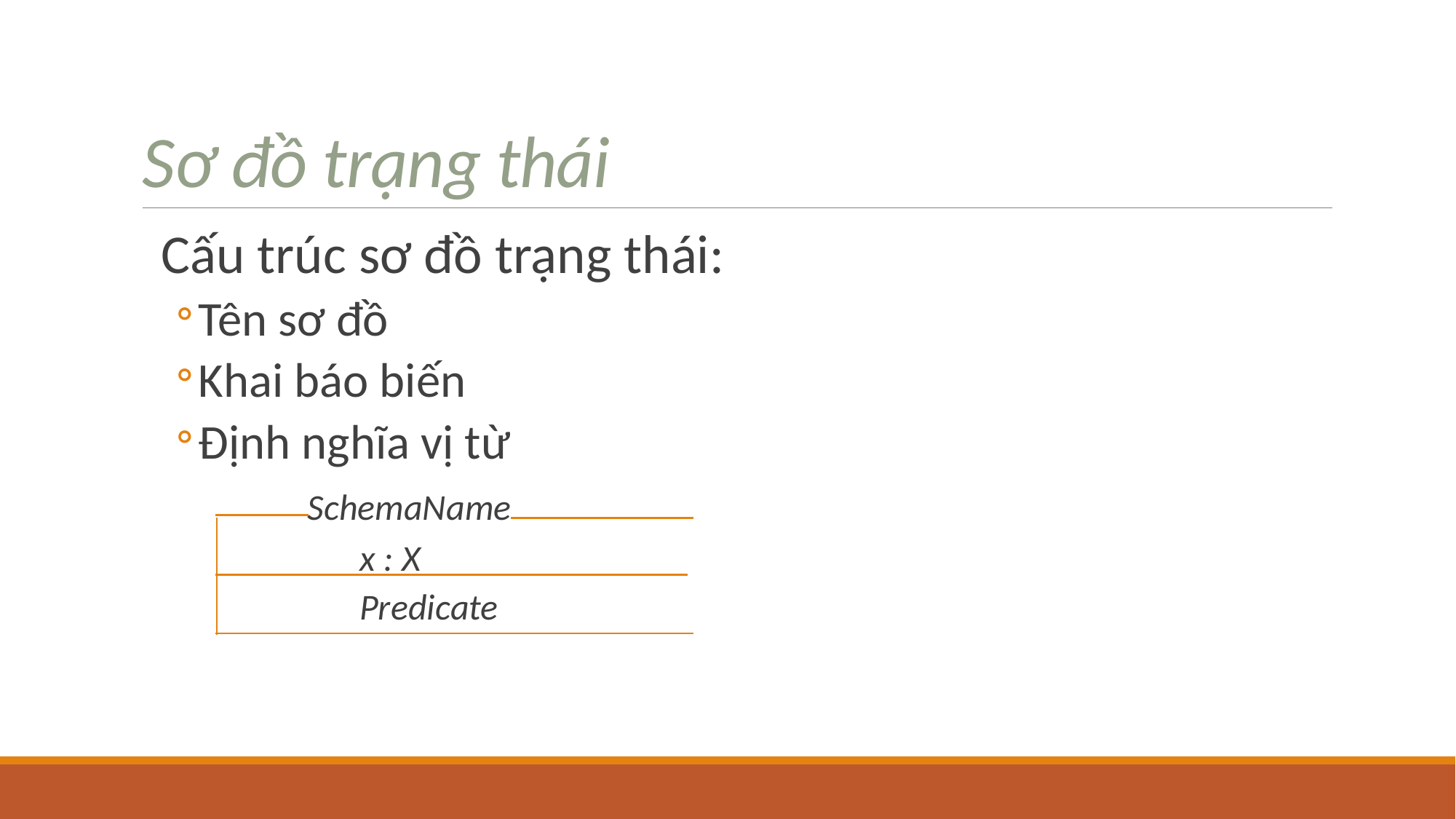

# Sơ đồ trạng thái
 Cấu trúc sơ đồ trạng thái:
Tên sơ đồ
Khai báo biến
Định nghĩa vị từ
            SchemaName
	         x : X
	         Predicate